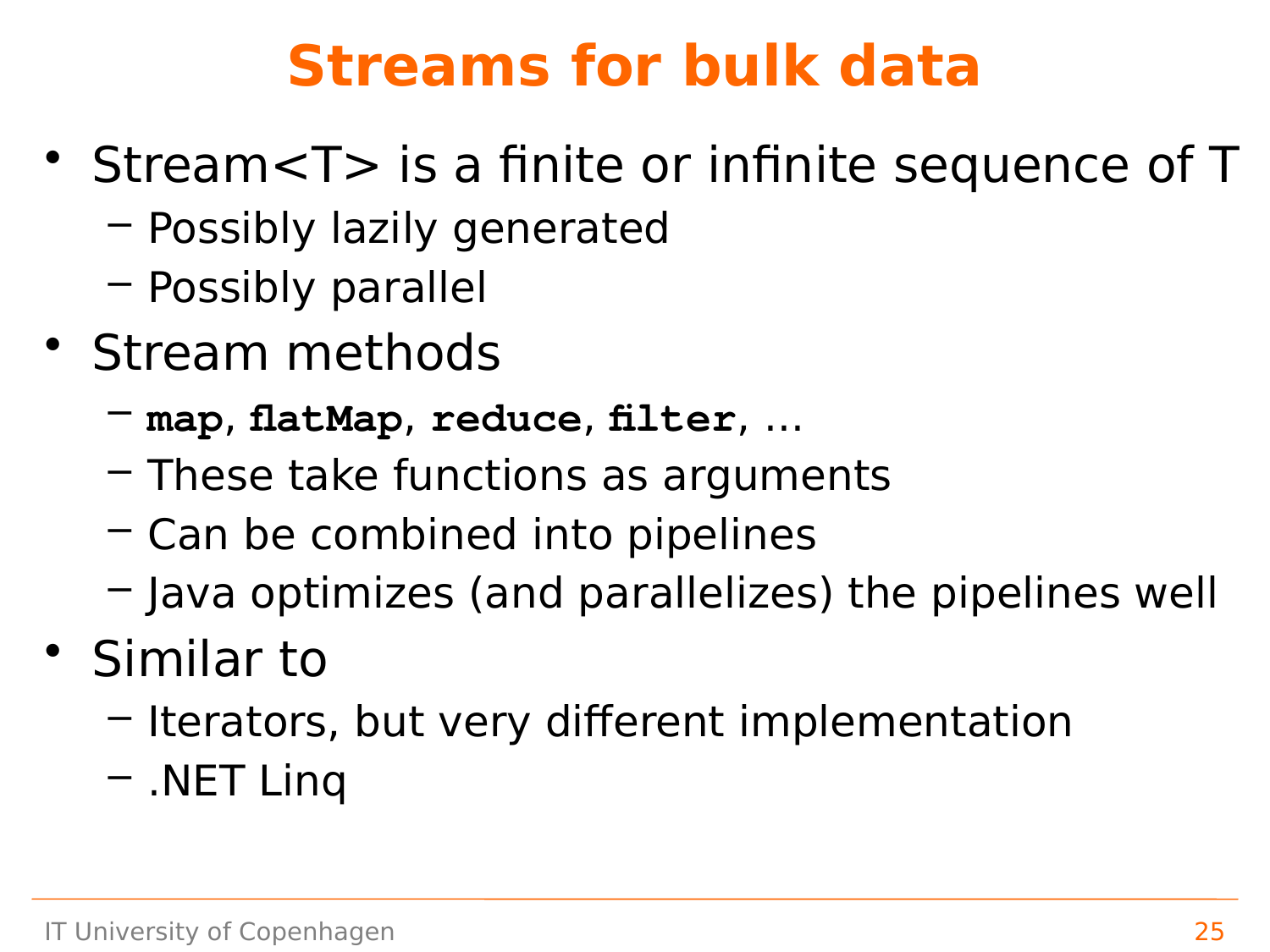

# Streams for bulk data
Stream<T> is a finite or infinite sequence of T
Possibly lazily generated
Possibly parallel
Stream methods
map, flatMap, reduce, filter, ...
These take functions as arguments
Can be combined into pipelines
Java optimizes (and parallelizes) the pipelines well
Similar to
Iterators, but very different implementation
.NET Linq
25